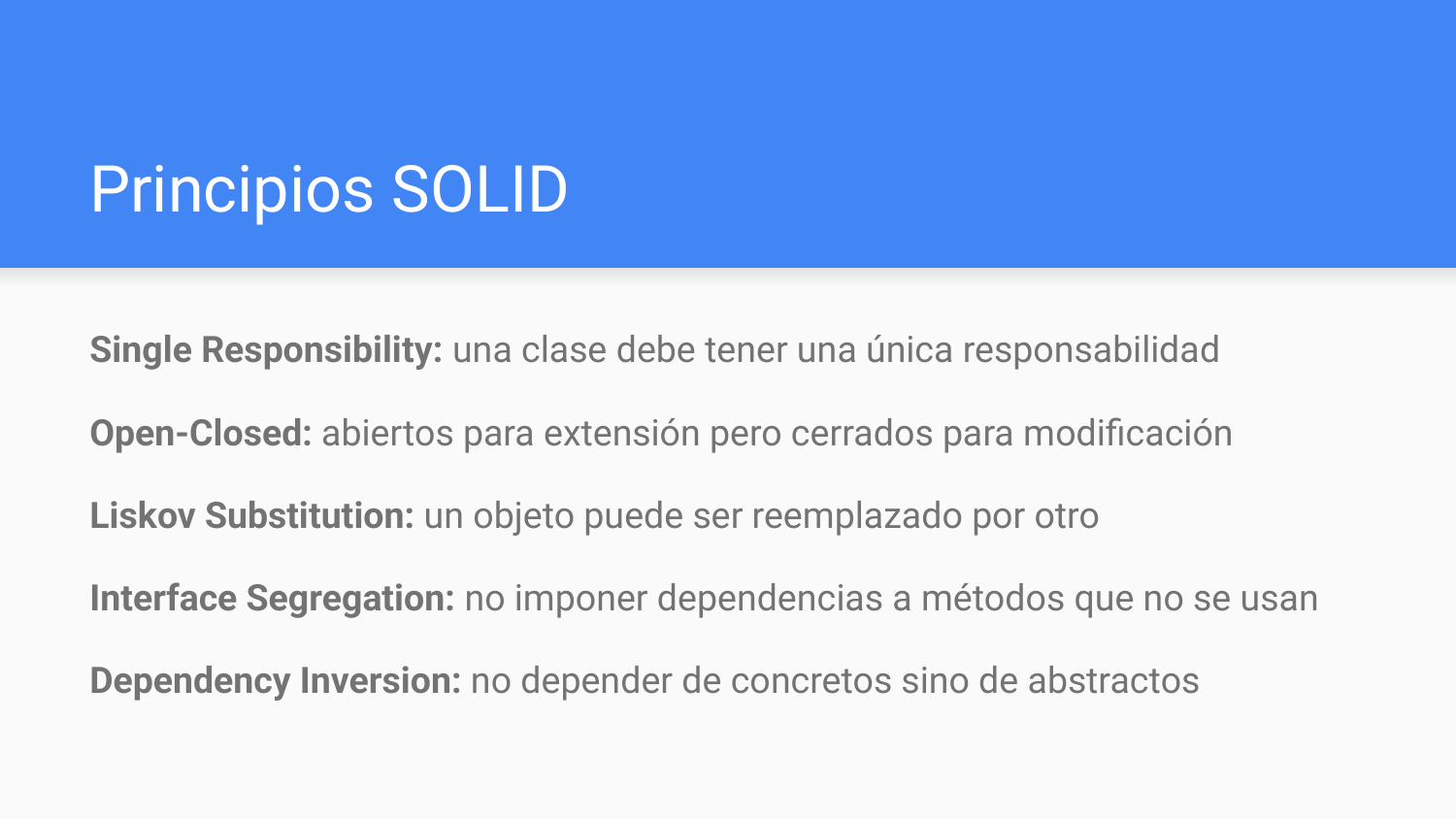

# Principios SOLID
Single Responsibility: una clase debe tener una única responsabilidad
Open-Closed: abiertos para extensión pero cerrados para modificación
Liskov Substitution: un objeto puede ser reemplazado por otro
Interface Segregation: no imponer dependencias a métodos que no se usan
Dependency Inversion: no depender de concretos sino de abstractos